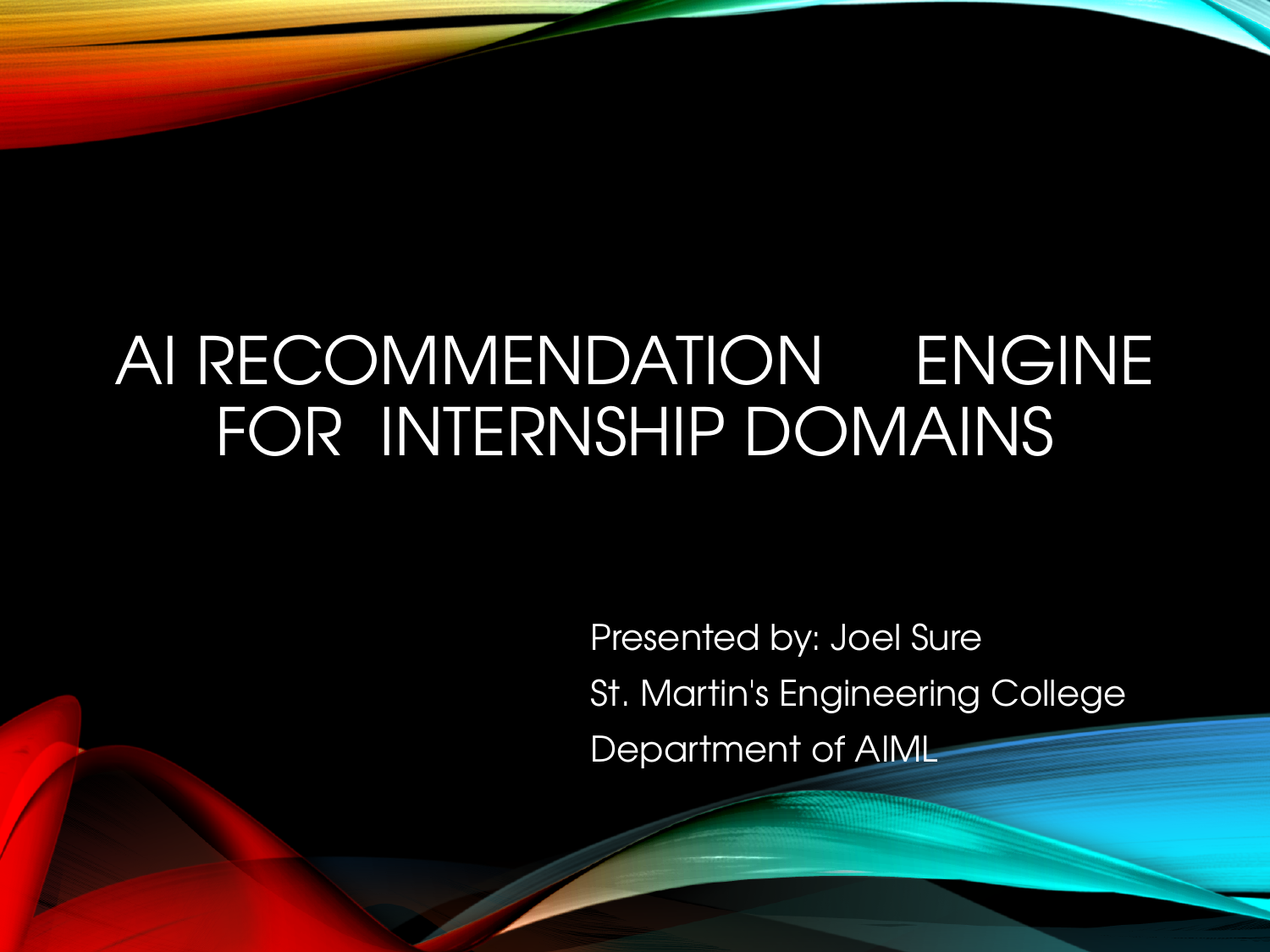

# AI RECOMMENDATION     ENGINE FOR  INTERNSHIP DOMAINS
Presented by: Joel Sure
St. Martin's Engineering College
Department of AIML